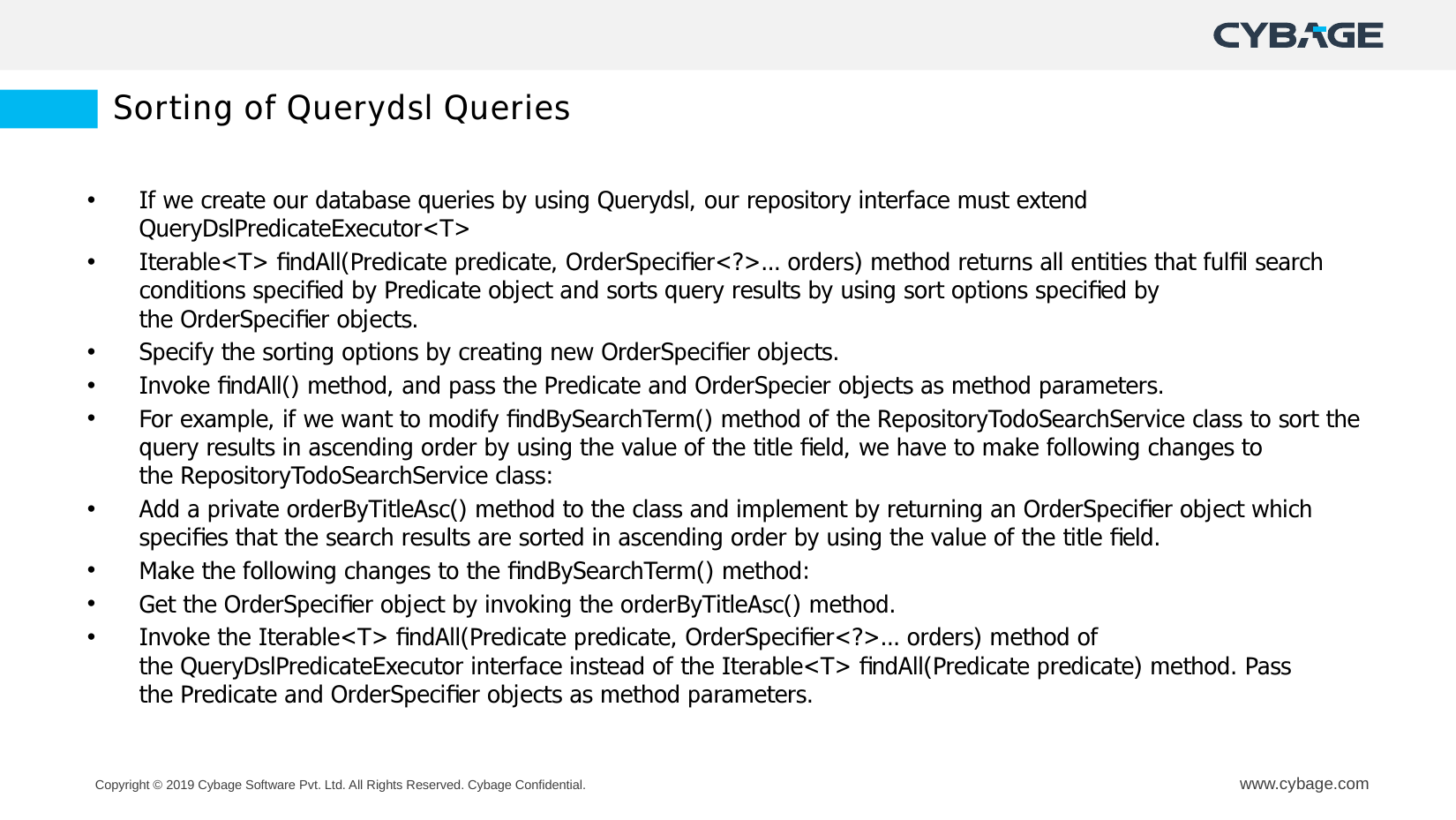

# Sorting of Querydsl Queries
If we create our database queries by using Querydsl, our repository interface must extend QueryDslPredicateExecutor<T>
Iterable<T> findAll(Predicate predicate, OrderSpecifier<?>… orders) method returns all entities that fulfil search conditions specified by Predicate object and sorts query results by using sort options specified by the OrderSpecifier objects.
Specify the sorting options by creating new OrderSpecifier objects.
Invoke findAll() method, and pass the Predicate and OrderSpecier objects as method parameters.
For example, if we want to modify findBySearchTerm() method of the RepositoryTodoSearchService class to sort the query results in ascending order by using the value of the title field, we have to make following changes to the RepositoryTodoSearchService class:
Add a private orderByTitleAsc() method to the class and implement by returning an OrderSpecifier object which specifies that the search results are sorted in ascending order by using the value of the title field.
Make the following changes to the findBySearchTerm() method:
Get the OrderSpecifier object by invoking the orderByTitleAsc() method.
Invoke the Iterable<T> findAll(Predicate predicate, OrderSpecifier<?>… orders) method of the QueryDslPredicateExecutor interface instead of the Iterable<T> findAll(Predicate predicate) method. Pass the Predicate and OrderSpecifier objects as method parameters.